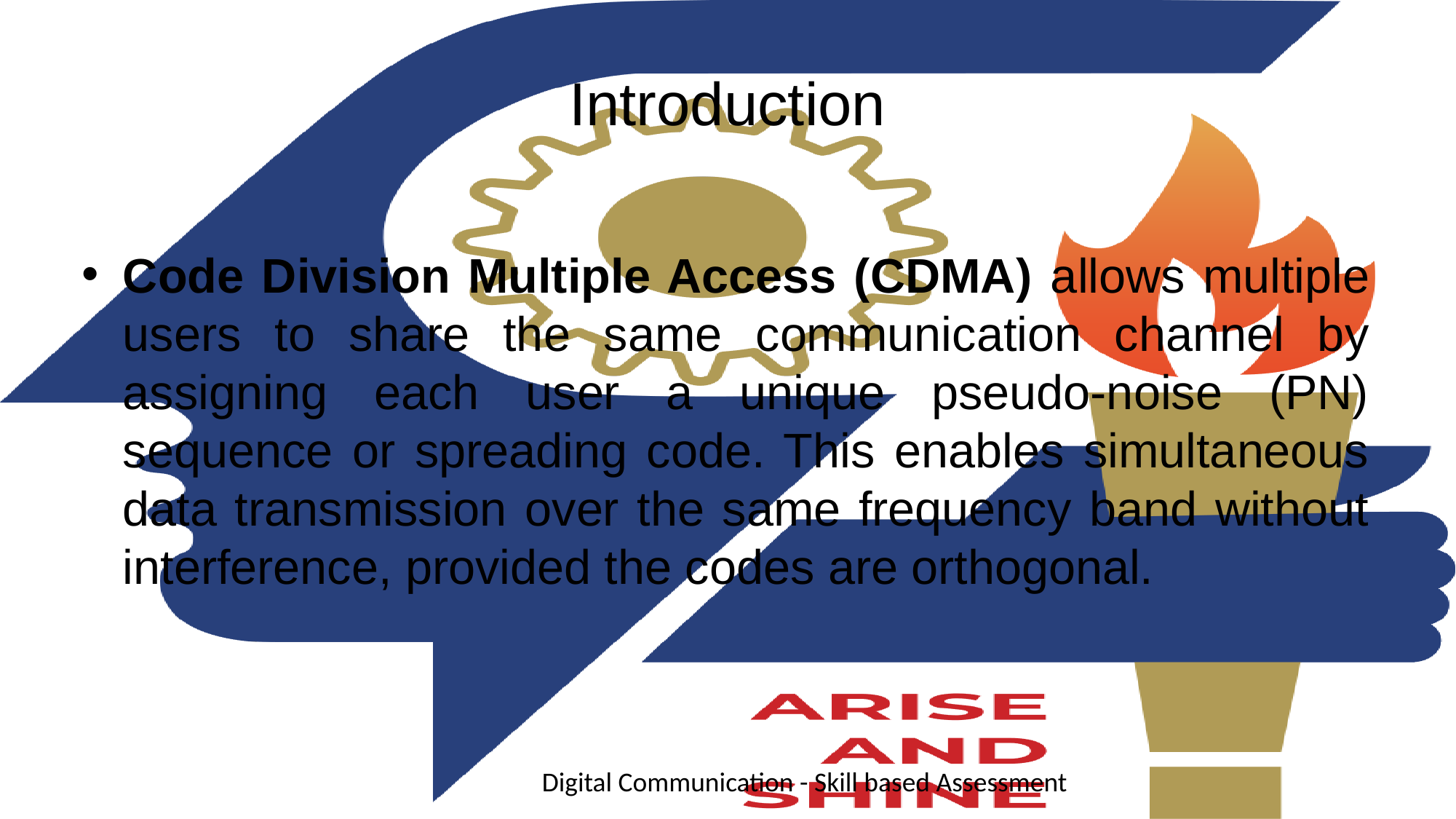

# Introduction
Code Division Multiple Access (CDMA) allows multiple users to share the same communication channel by assigning each user a unique pseudo-noise (PN) sequence or spreading code. This enables simultaneous data transmission over the same frequency band without interference, provided the codes are orthogonal.
Digital Communication - Skill based Assessment